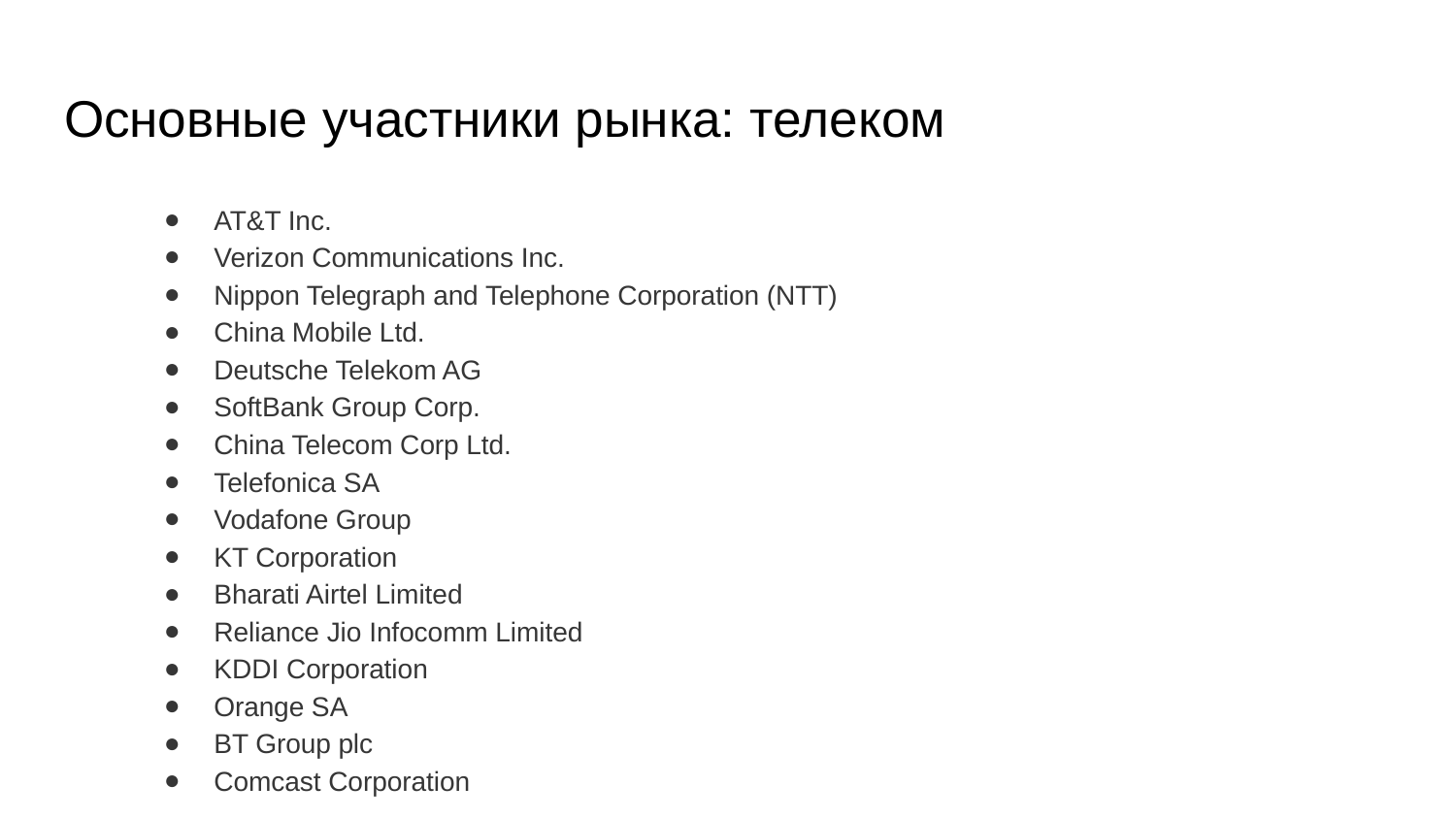

# Основные участники рынка: телеком
AT&T Inc.
Verizon Communications Inc.
Nippon Telegraph and Telephone Corporation (NTT)
China Mobile Ltd.
Deutsche Telekom AG
SoftBank Group Corp.
China Telecom Corp Ltd.
Telefonica SA
Vodafone Group
KT Corporation
Bharati Airtel Limited
Reliance Jio Infocomm Limited
KDDI Corporation
Orange SA
BT Group plc
Comcast Corporation